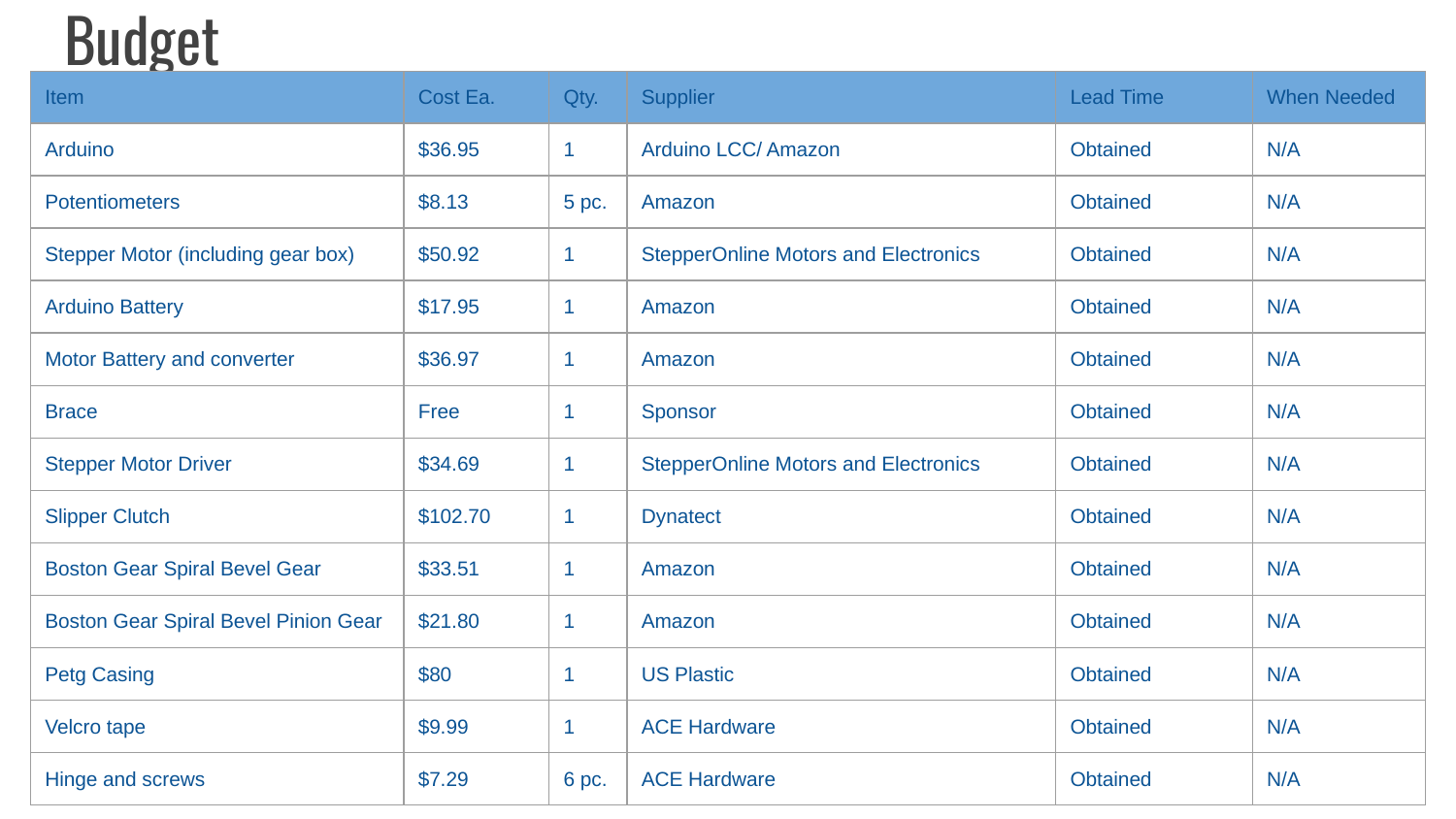

Budget
| Item | Cost Ea. | Qty. | Supplier | Lead Time | When Needed |
| --- | --- | --- | --- | --- | --- |
| Arduino | $36.95 | 1 | Arduino LCC/ Amazon | Obtained | N/A |
| Potentiometers | $8.13 | 5 pc. | Amazon | Obtained | N/A |
| Stepper Motor (including gear box) | $50.92 | 1 | StepperOnline Motors and Electronics | Obtained | N/A |
| Arduino Battery | $17.95 | 1 | Amazon | Obtained | N/A |
| Motor Battery and converter | $36.97 | 1 | Amazon | Obtained | N/A |
| Brace | Free | 1 | Sponsor | Obtained | N/A |
| Stepper Motor Driver | $34.69 | 1 | StepperOnline Motors and Electronics | Obtained | N/A |
| Slipper Clutch | $102.70 | 1 | Dynatect | Obtained | N/A |
| Boston Gear Spiral Bevel Gear | $33.51 | 1 | Amazon | Obtained | N/A |
| Boston Gear Spiral Bevel Pinion Gear | $21.80 | 1 | Amazon | Obtained | N/A |
| Petg Casing | $80 | 1 | US Plastic | Obtained | N/A |
| Velcro tape | $9.99 | 1 | ACE Hardware | Obtained | N/A |
| Hinge and screws | $7.29 | 6 pc. | ACE Hardware | Obtained | N/A |